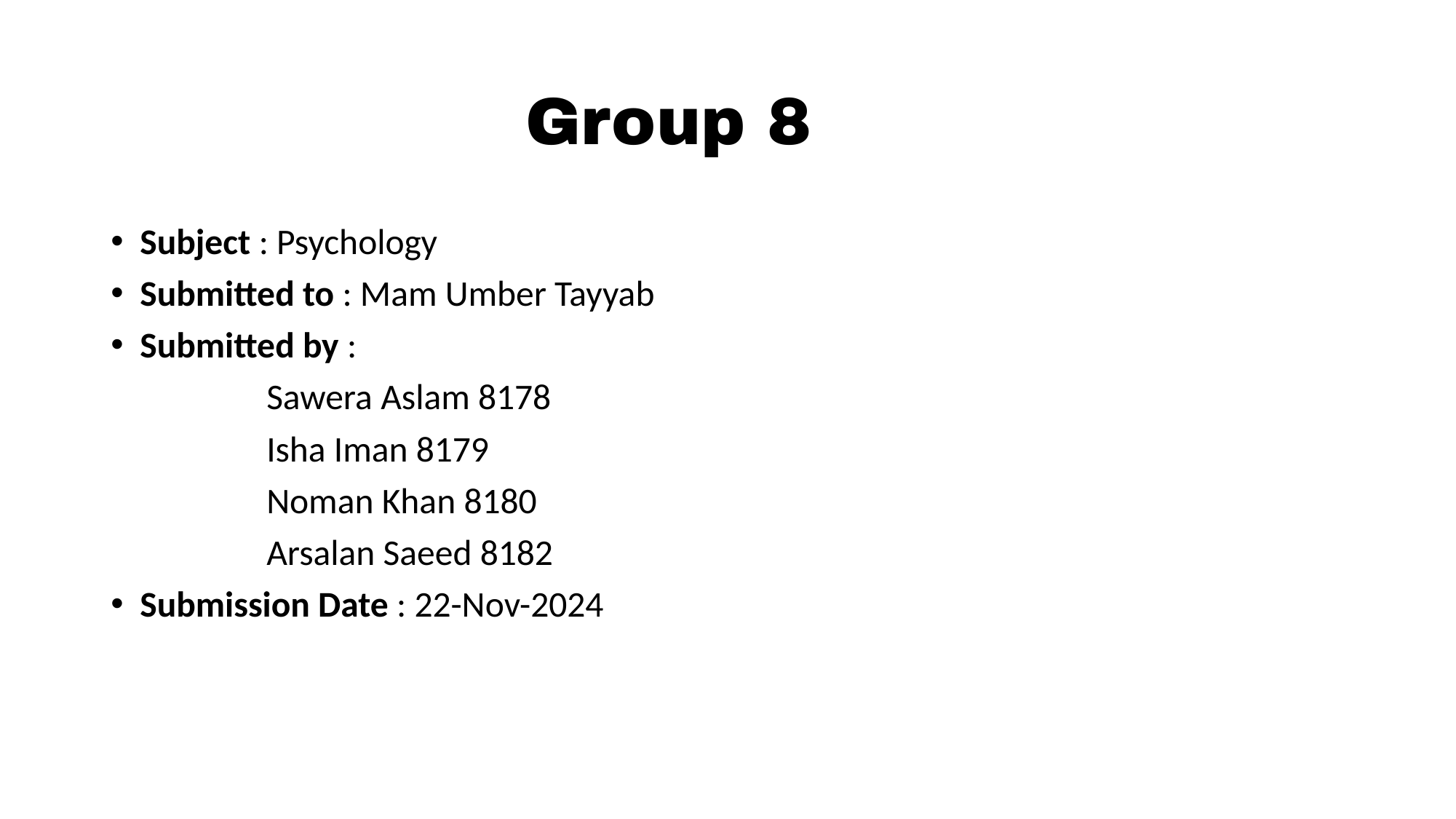

# Group 8
Subject : Psychology
Submitted to : Mam Umber Tayyab
Submitted by :
                   Sawera Aslam 8178
                   Isha Iman 8179
                   Noman Khan 8180
                   Arsalan Saeed 8182
Submission Date : 22-Nov-2024